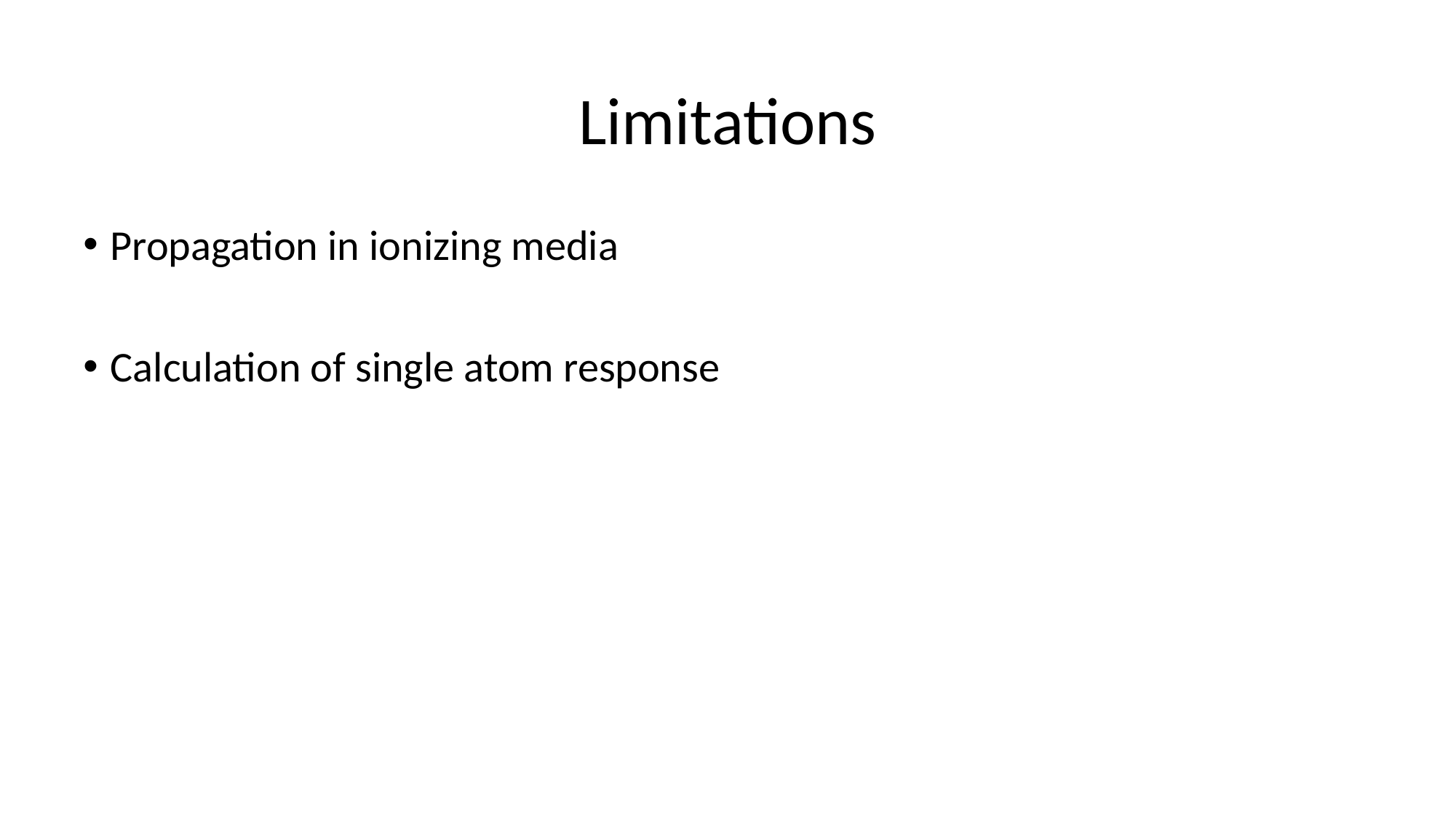

# Limitations
Propagation in ionizing media

Calculation of single atom response